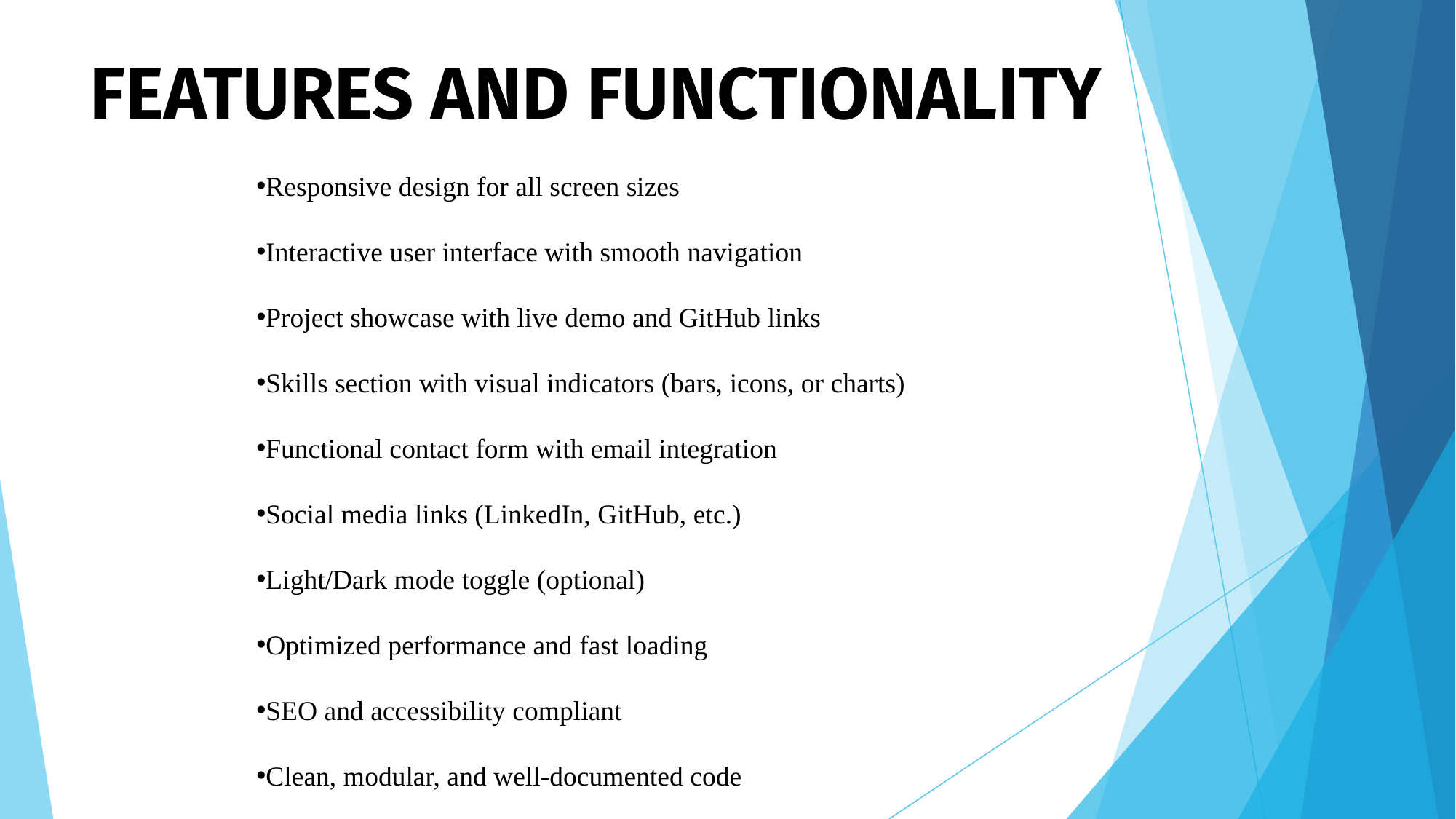

# FEATURES AND FUNCTIONALITY
Responsive design for all screen sizes

Interactive user interface with smooth navigation

Project showcase with live demo and GitHub links

Skills section with visual indicators (bars, icons, or charts)

Functional contact form with email integration

Social media links (LinkedIn, GitHub, etc.)

Light/Dark mode toggle (optional)

Optimized performance and fast loading

SEO and accessibility compliant

Clean, modular, and well-documented code